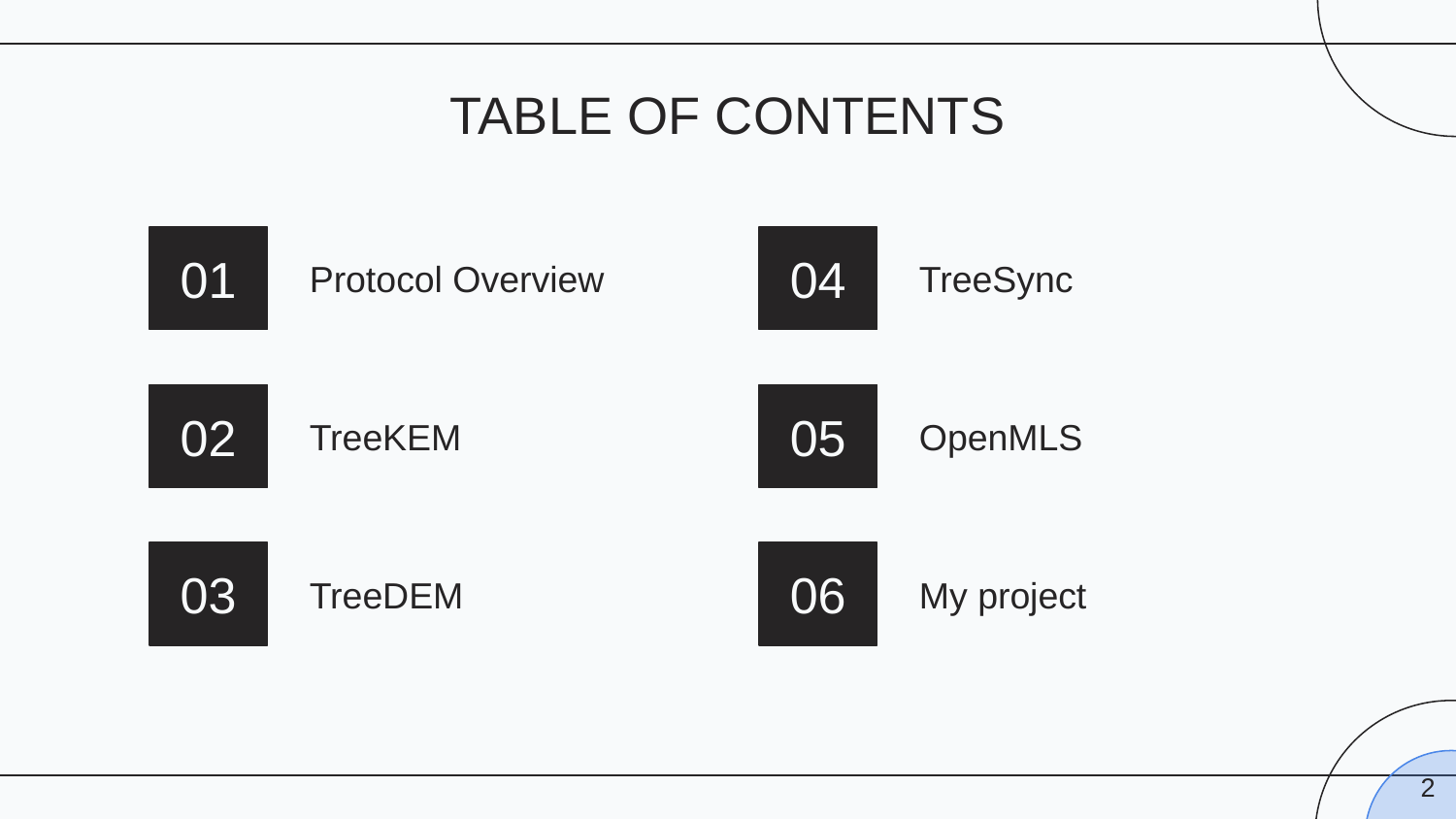

TABLE OF CONTENTS
# 01
Protocol Overview
04
TreeSync
02
TreeKEM
05
OpenMLS
03
TreeDEM
06
My project
2